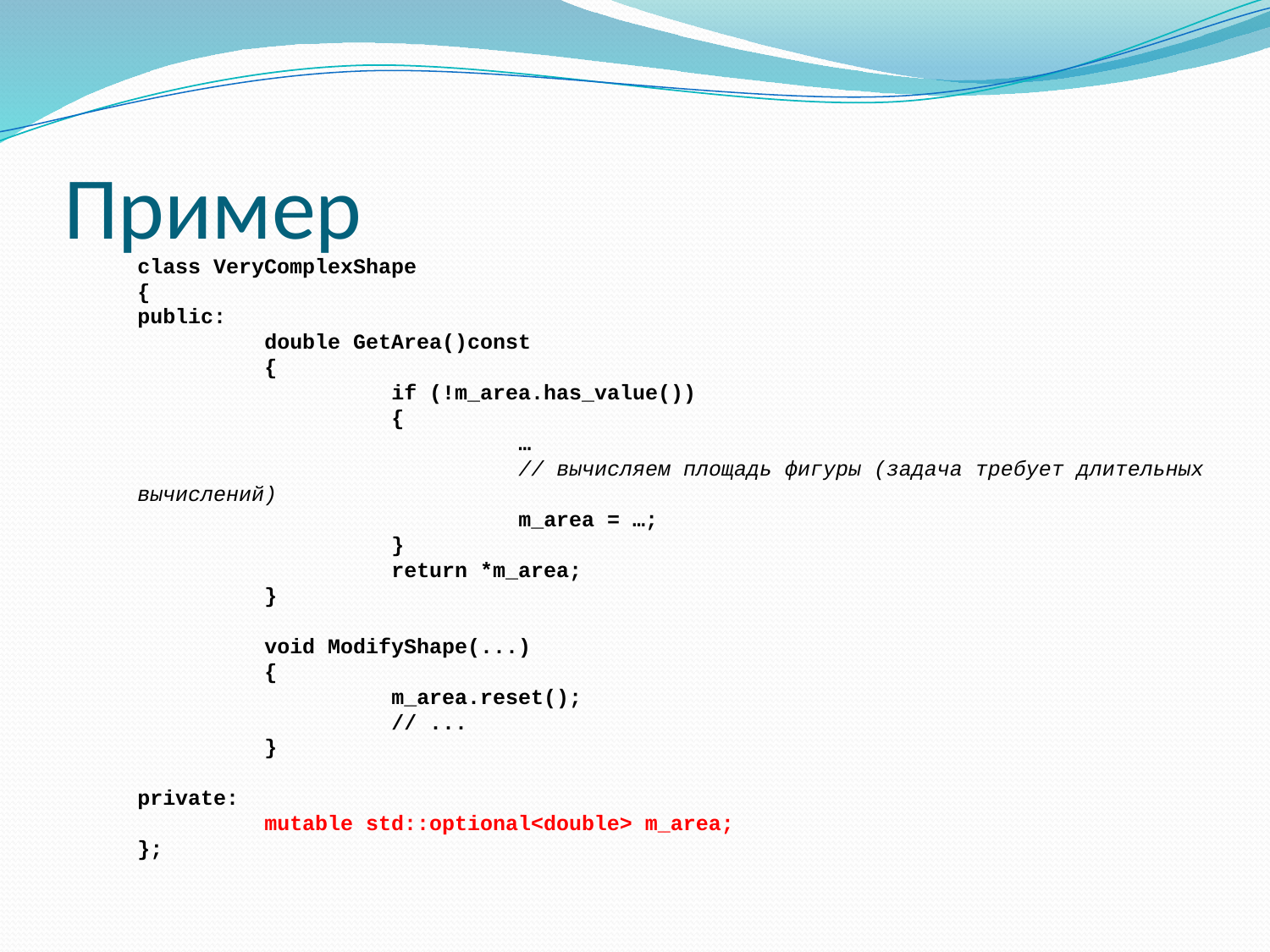

# Пример
class VeryComplexShape
{
public:
	double GetArea()const
	{
		if (!m_area.has_value())
		{
			…
			// вычисляем площадь фигуры (задача требует длительных вычислений)
			m_area = …;
		}
		return *m_area;
	}

	void ModifyShape(...)
	{
		m_area.reset();
		// ...
	}

private:
	mutable std::optional<double> m_area;
};